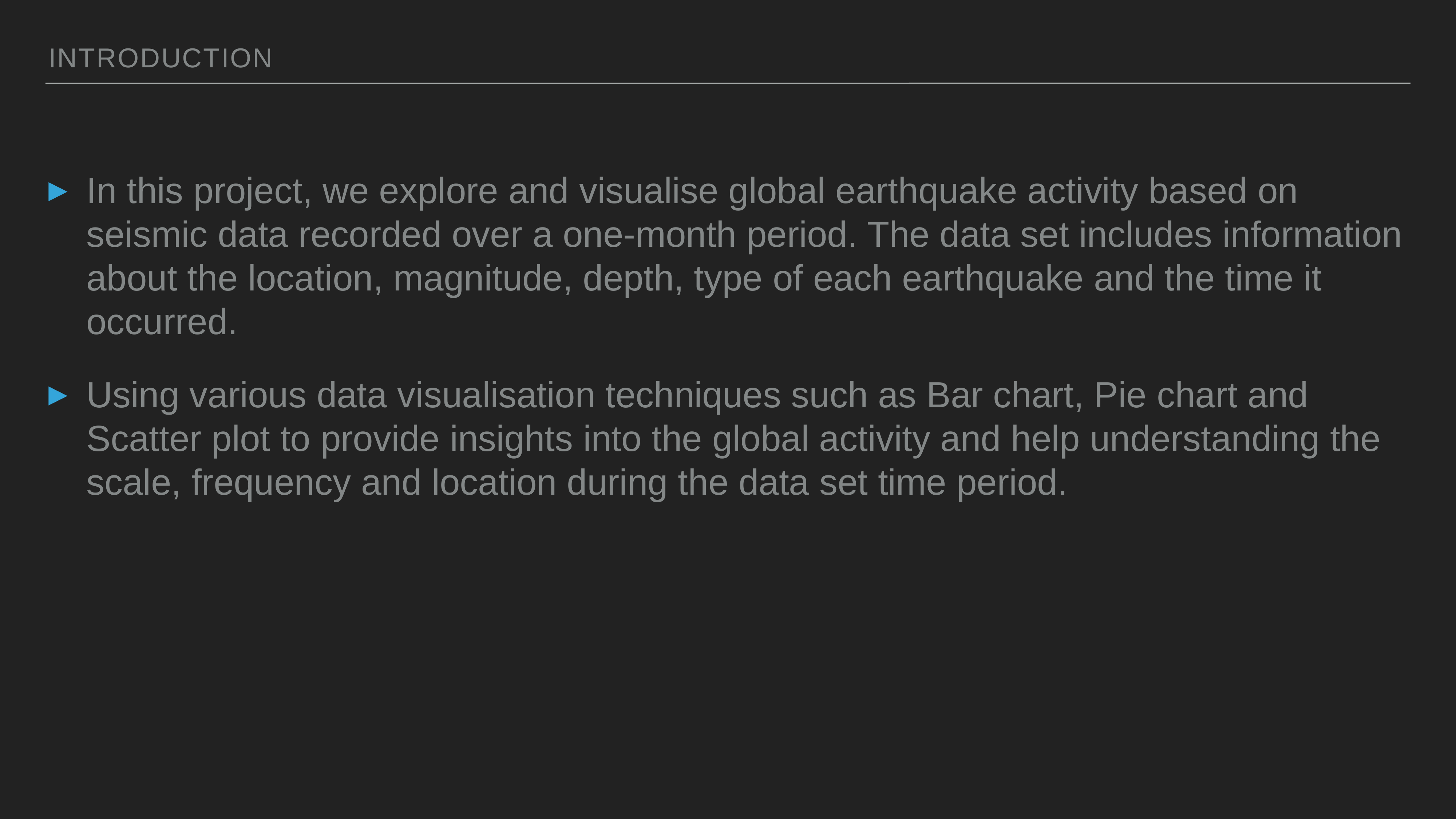

Introduction
In this project, we explore and visualise global earthquake activity based on seismic data recorded over a one-month period. The data set includes information about the location, magnitude, depth, type of each earthquake and the time it occurred.
Using various data visualisation techniques such as Bar chart, Pie chart and Scatter plot to provide insights into the global activity and help understanding the scale, frequency and location during the data set time period.